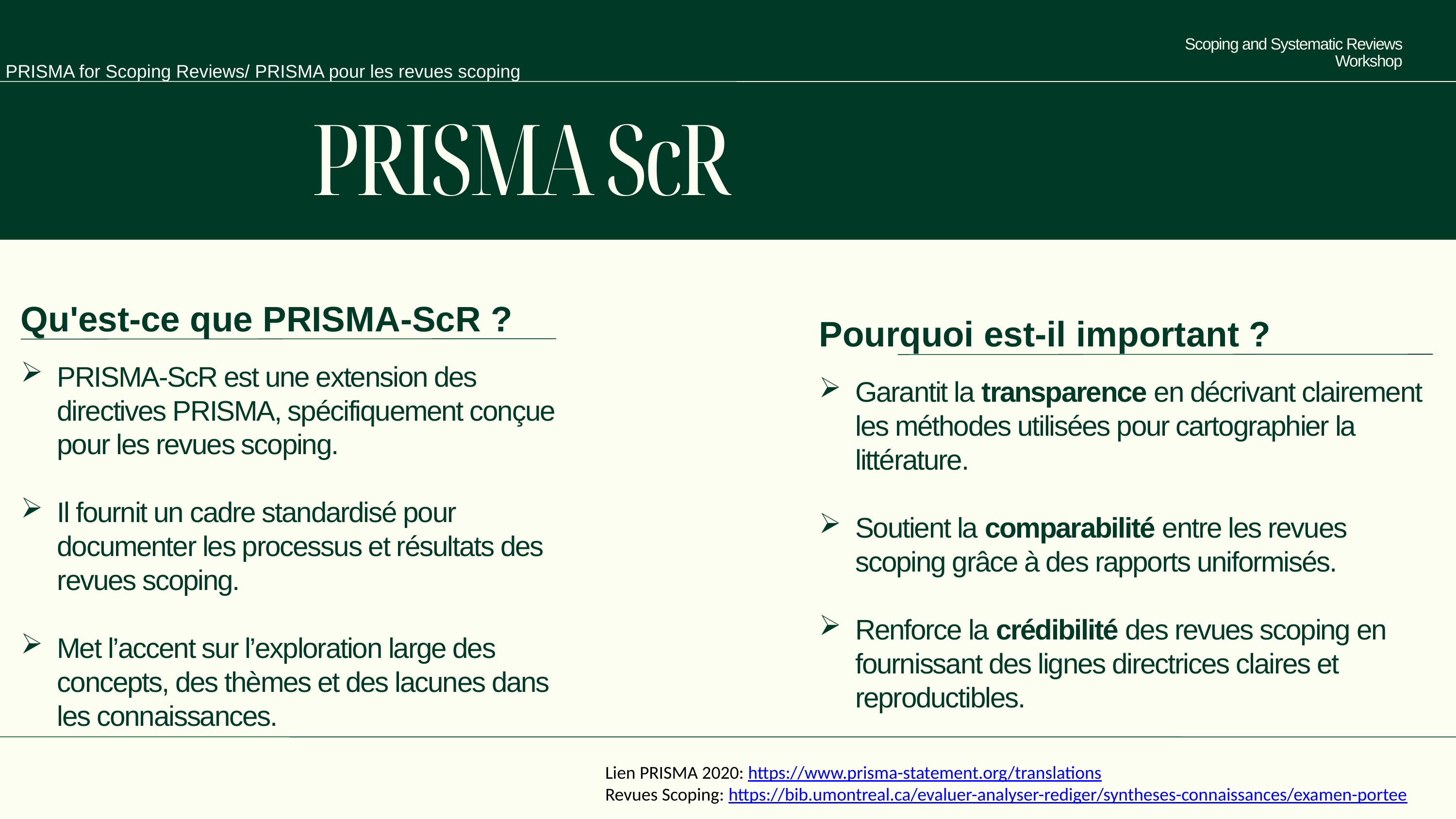

Scoping and Systematic Reviews Workshop
PRISMA for Scoping Reviews/ PRISMA pour les revues scoping

PRISMA ScR
Qu'est-ce que PRISMA-ScR ?
PRISMA-ScR est une extension des directives PRISMA, spécifiquement conçue pour les revues scoping.

Il fournit un cadre standardisé pour documenter les processus et résultats des revues scoping.

Met l’accent sur l’exploration large des concepts, des thèmes et des lacunes dans les connaissances.​
Pourquoi est-il important ?
Garantit la transparence en décrivant clairement les méthodes utilisées pour cartographier la littérature.

Soutient la comparabilité entre les revues scoping grâce à des rapports uniformisés.

Renforce la crédibilité des revues scoping en fournissant des lignes directrices claires et reproductibles.

Lien PRISMA 2020: https://www.prisma-statement.org/translations
Revues Scoping: https://bib.umontreal.ca/evaluer-analyser-rediger/syntheses-connaissances/examen-portee